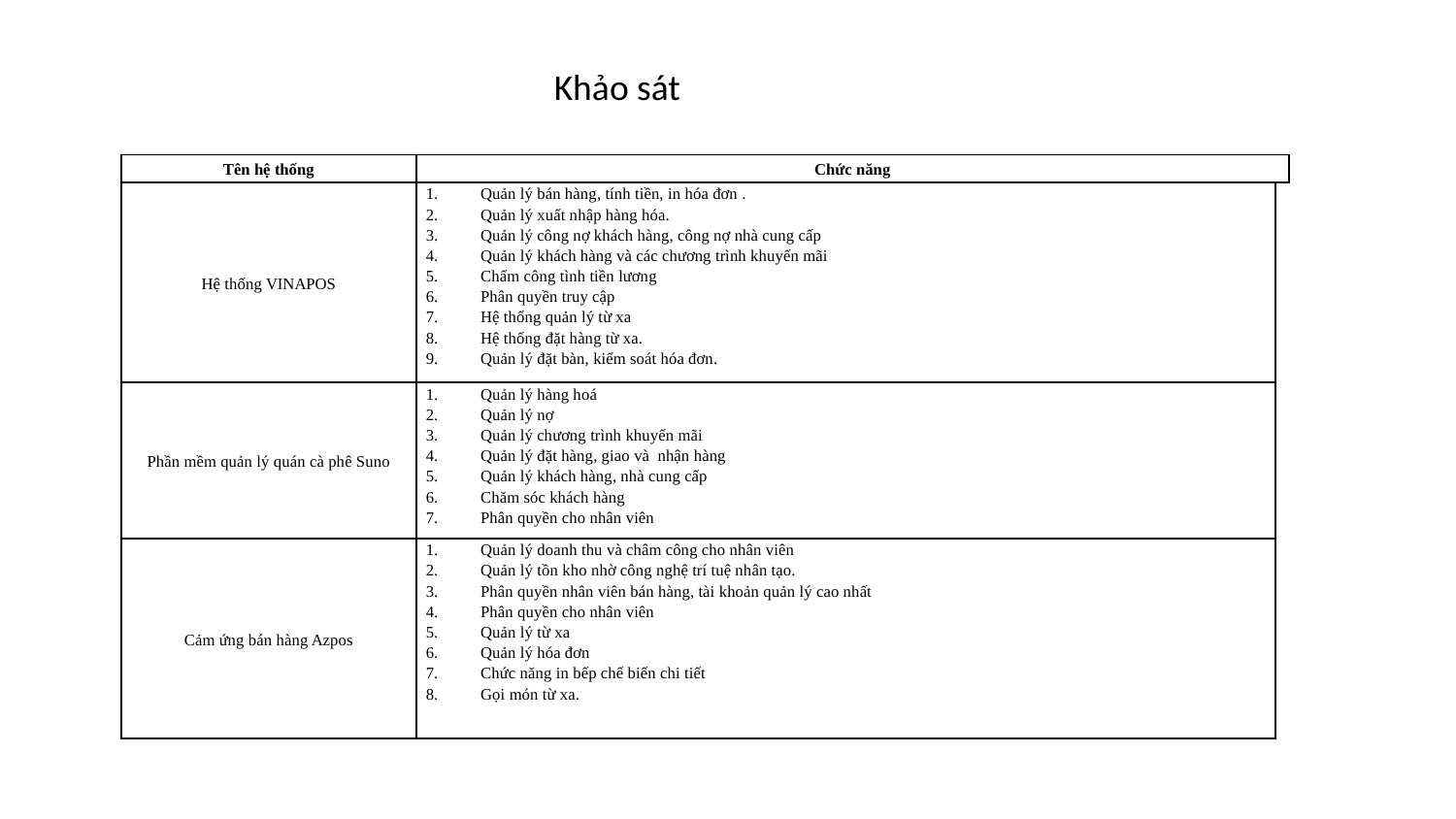

Khảo sát
| Tên hệ thống | Chức năng |  |
| --- | --- | --- |
| Hệ thống VINAPOS | Quản lý bán hàng, tính tiền, in hóa đơn . Quản lý xuất nhập hàng hóa. Quản lý công nợ khách hàng, công nợ nhà cung cấp Quản lý khách hàng và các chương trình khuyến mãi Chấm công tình tiền lương Phân quyền truy cập Hệ thống quản lý từ xa Hệ thống đặt hàng từ xa. Quản lý đặt bàn, kiểm soát hóa đơn. |  |
| Phần mềm quản lý quán cà phê Suno | Quản lý hàng hoá Quản lý nợ Quản lý chương trình khuyến mãi Quản lý đặt hàng, giao và nhận hàng Quản lý khách hàng, nhà cung cấp Chăm sóc khách hàng Phân quyền cho nhân viên |  |
| Cảm ứng bán hàng Azpos | Quản lý doanh thu và châm công cho nhân viên Quản lý tồn kho nhờ công nghệ trí tuệ nhân tạo. Phân quyền nhân viên bán hàng, tài khoản quản lý cao nhất Phân quyền cho nhân viên Quản lý từ xa Quản lý hóa đơn Chức năng in bếp chế biến chi tiết Gọi món từ xa. |  |